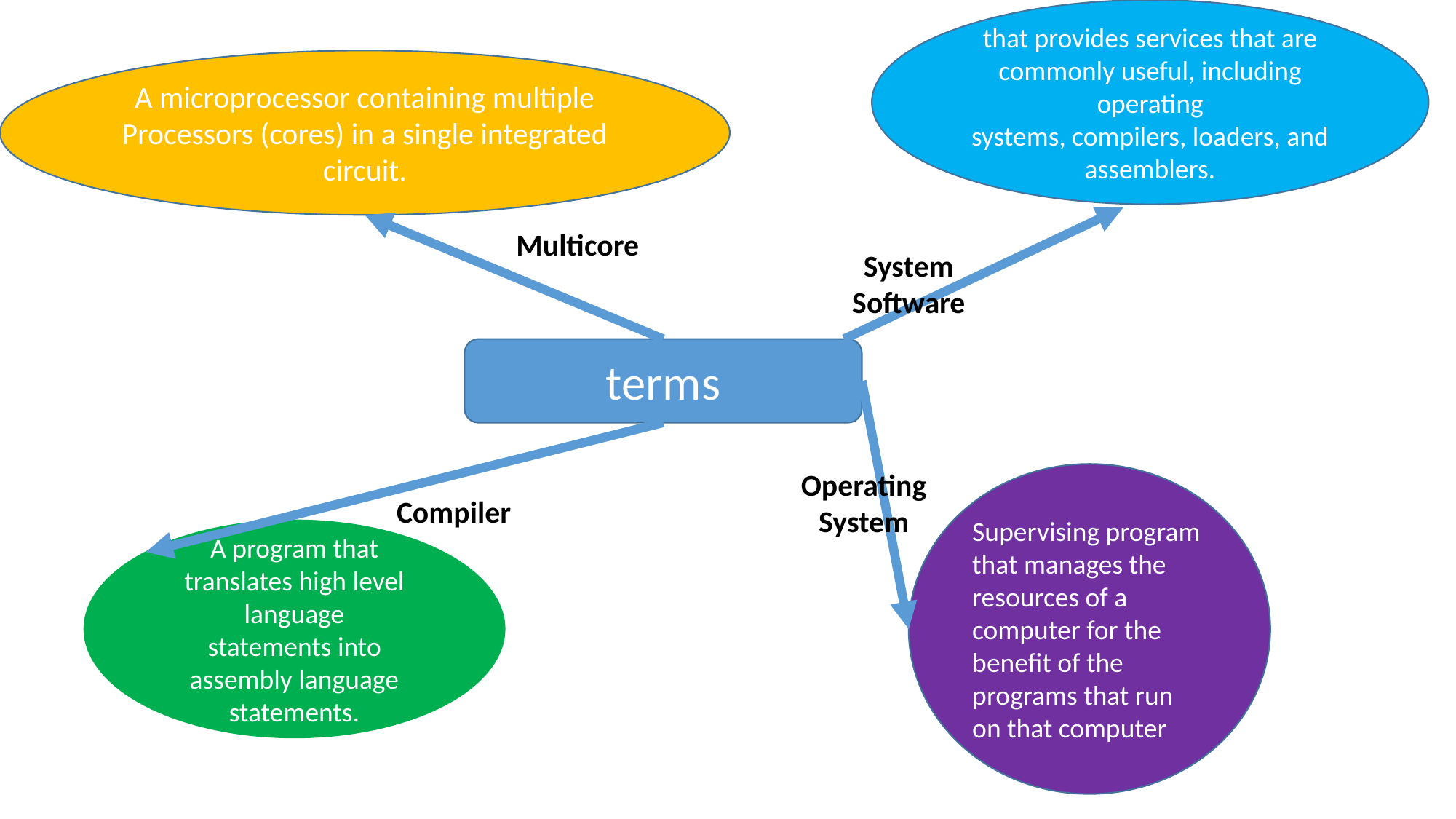

that provides services that are
commonly useful, including operating
systems, compilers, loaders, and assemblers.
A microprocessor containing multiple
Processors (cores) in a single integrated
circuit.
Multicore
System Software

terms
Operating System

Supervising program that manages the
resources of a computer for the benefit of the
programs that run on that computer
Compiler

A program that translates high level language
statements into assembly language
statements.